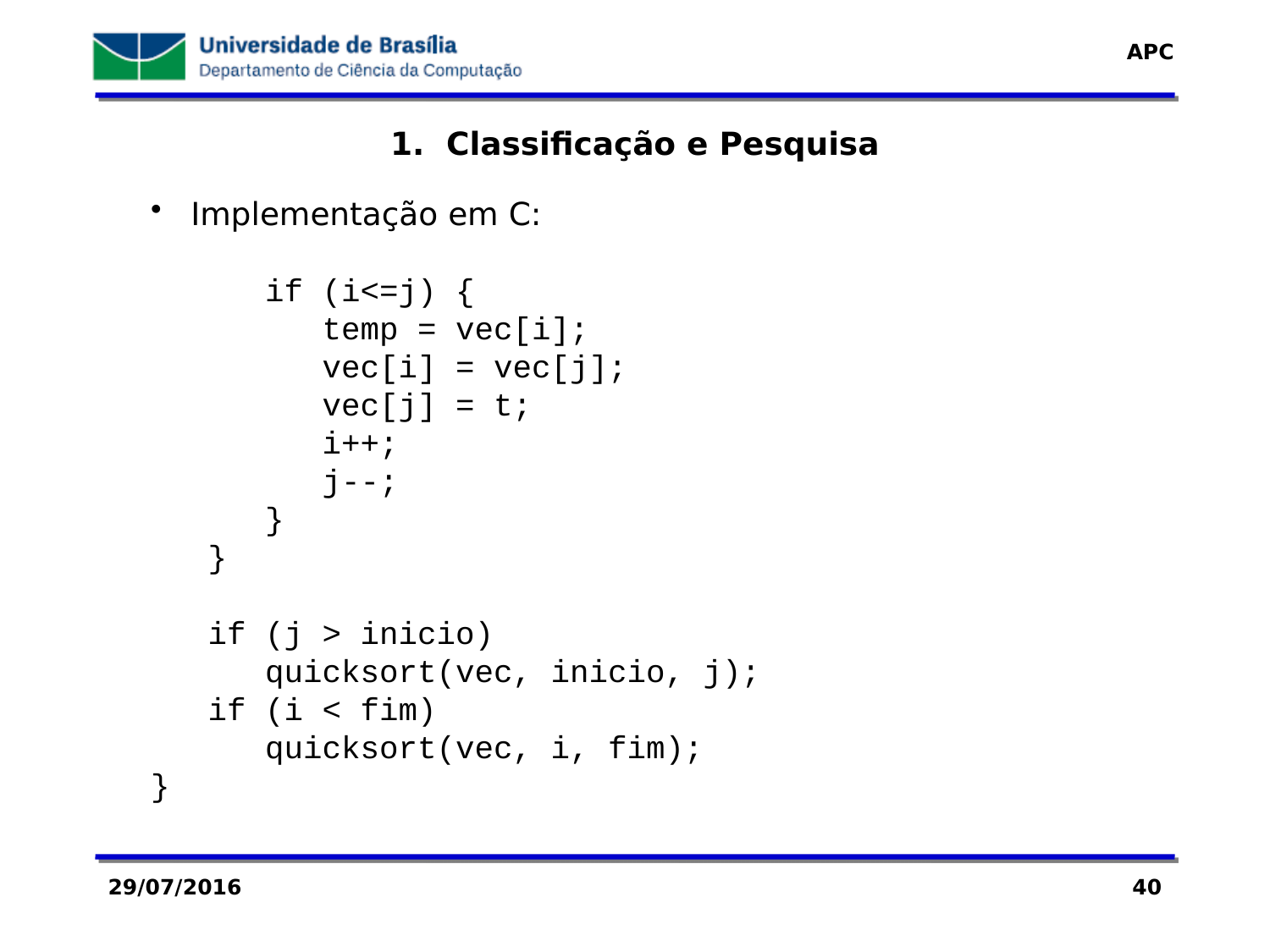

1.  Classificação e Pesquisa
 Implementação em C:

      if (i<=j) {
         temp = vec[i];
         vec[i] = vec[j];
         vec[j] = t;
         i++;
         j--;
      }
   }

   if (j > inicio)
      quicksort(vec, inicio, j);
   if (i < fim)
      quicksort(vec, i, fim);
}
29/07/2016
40